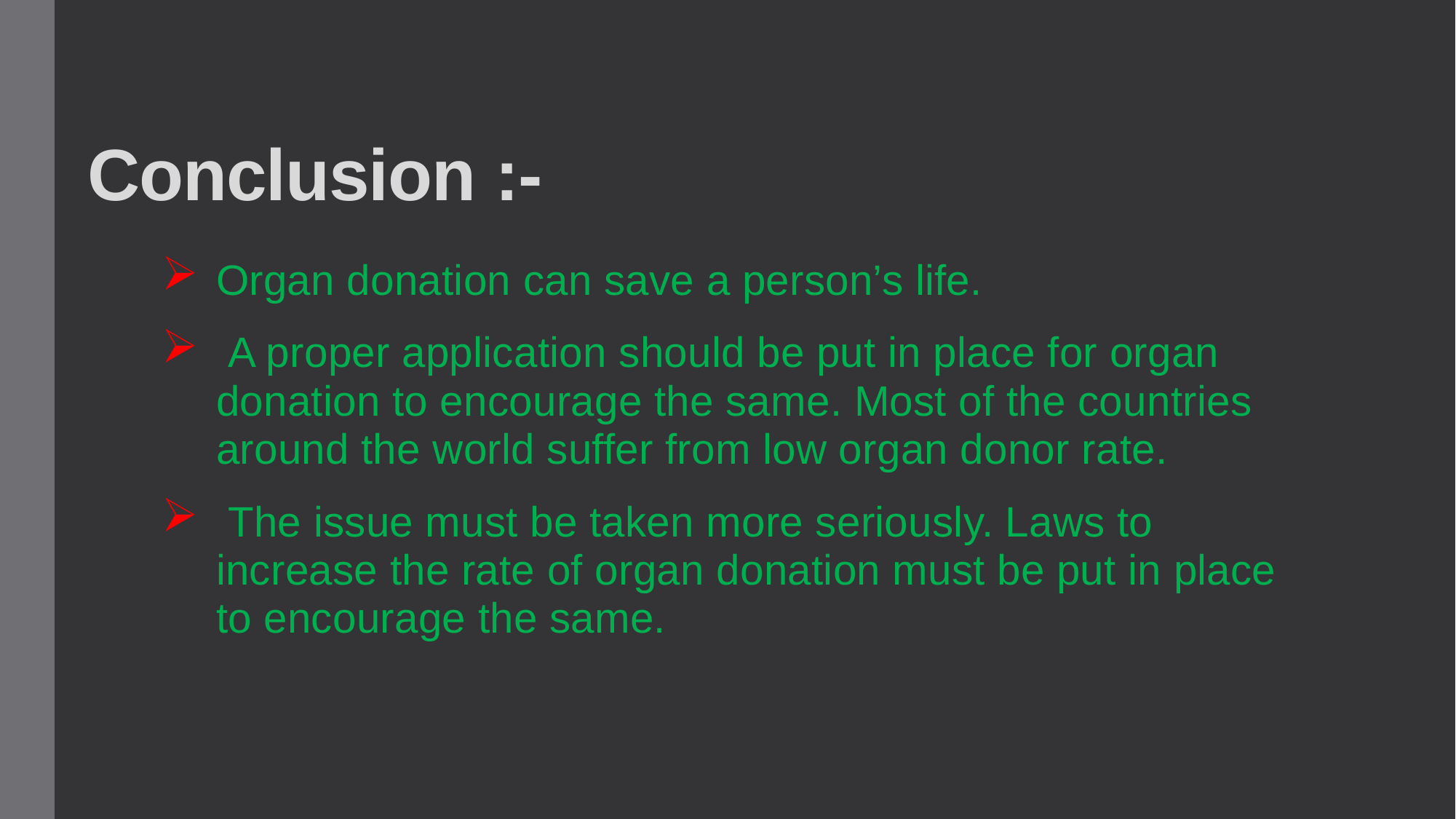

# Conclusion :-
Organ donation can save a person’s life.
 A proper application should be put in place for organ donation to encourage the same. Most of the countries around the world suffer from low organ donor rate.
 The issue must be taken more seriously. Laws to increase the rate of organ donation must be put in place to encourage the same.